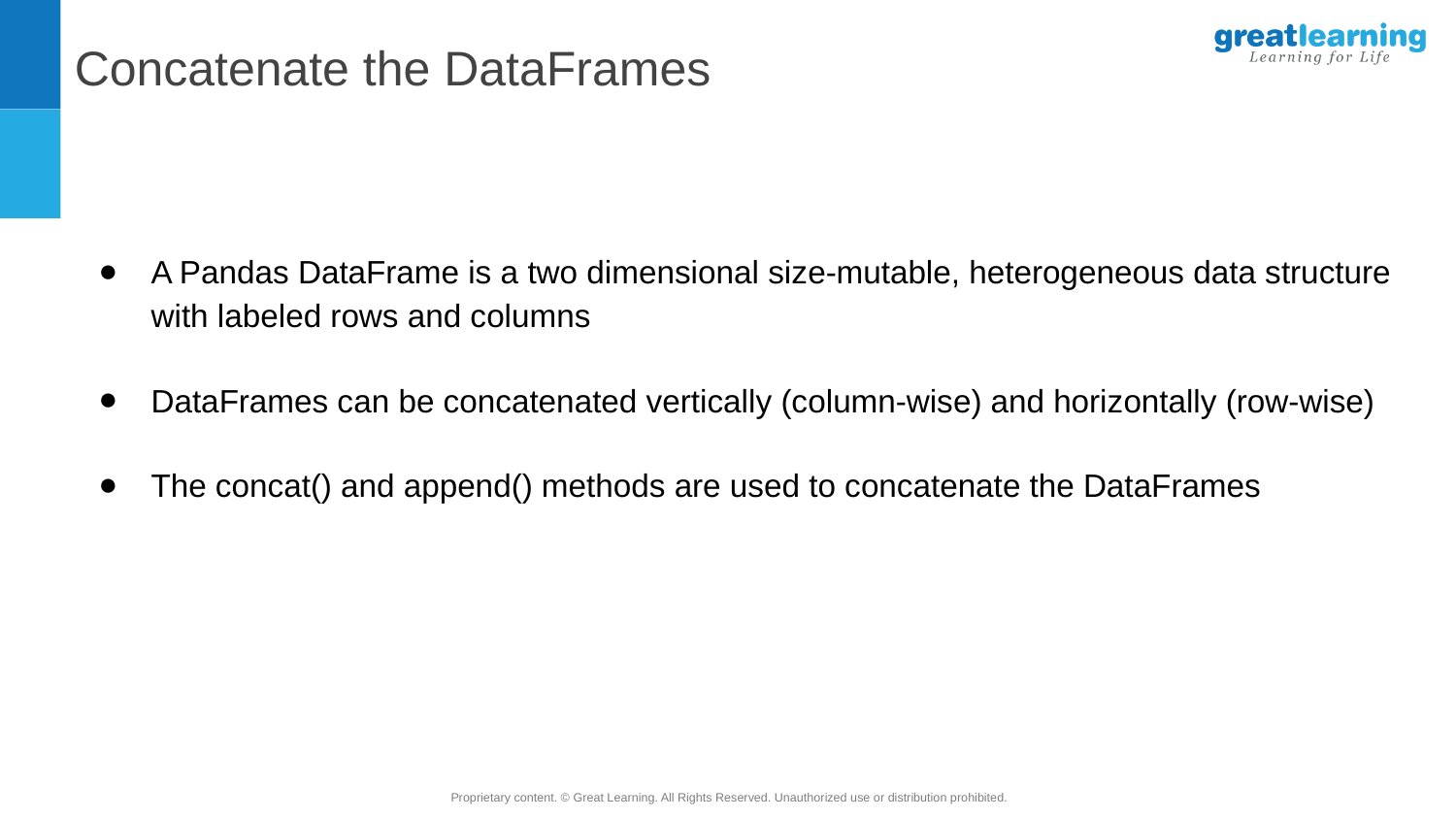

Concatenate the DataFrames

A Pandas DataFrame is a two dimensional size-mutable, heterogeneous data structure with labeled rows and columns
DataFrames can be concatenated vertically (column-wise) and horizontally (row-wise)
The concat() and append() methods are used to concatenate the DataFrames